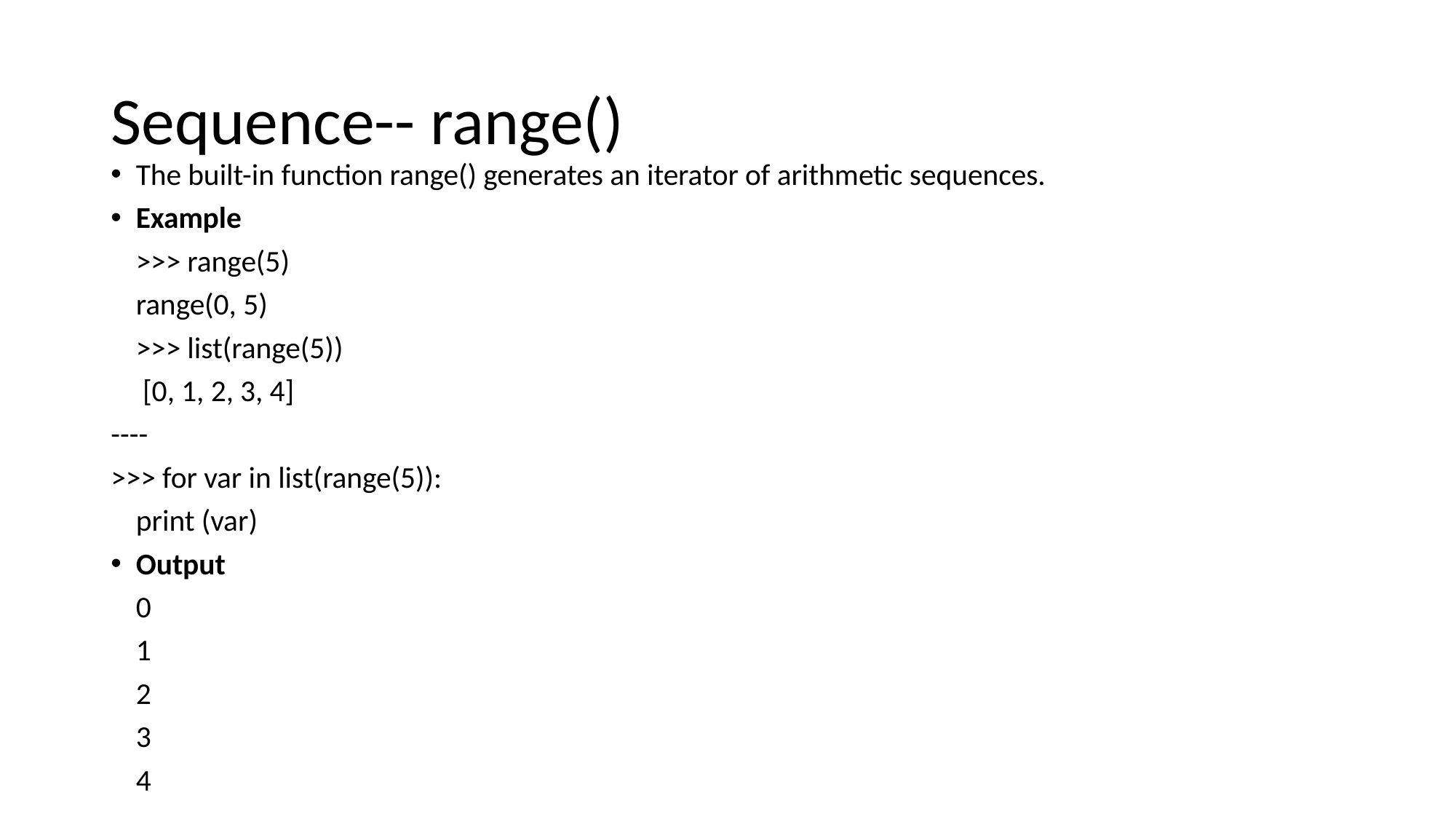

# Sequence-- range()
The built-in function range() generates an iterator of arithmetic sequences.
Example
	>>> range(5)
		range(0, 5)
	>>> list(range(5))
		 [0, 1, 2, 3, 4]
----
>>> for var in list(range(5)):
			print (var)
Output
	0
	1
	2
	3
	4